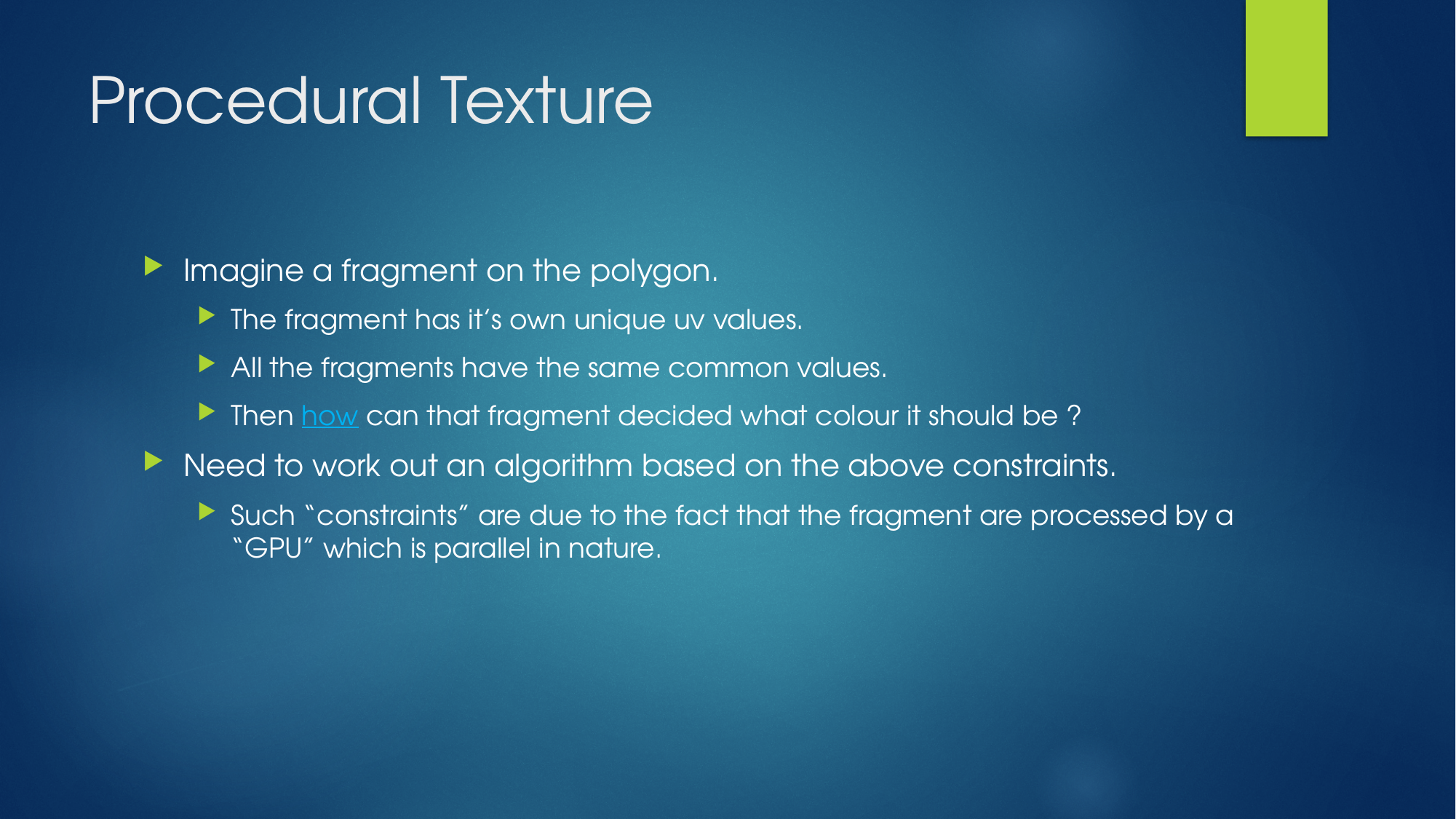

# Procedural Texture
Imagine a fragment on the polygon.
The fragment has it’s own unique uv values.
All the fragments have the same common values.
Then how can that fragment decided what colour it should be ?
Need to work out an algorithm based on the above constraints.
Such “constraints” are due to the fact that the fragment are processed by a “GPU” which is parallel in nature.